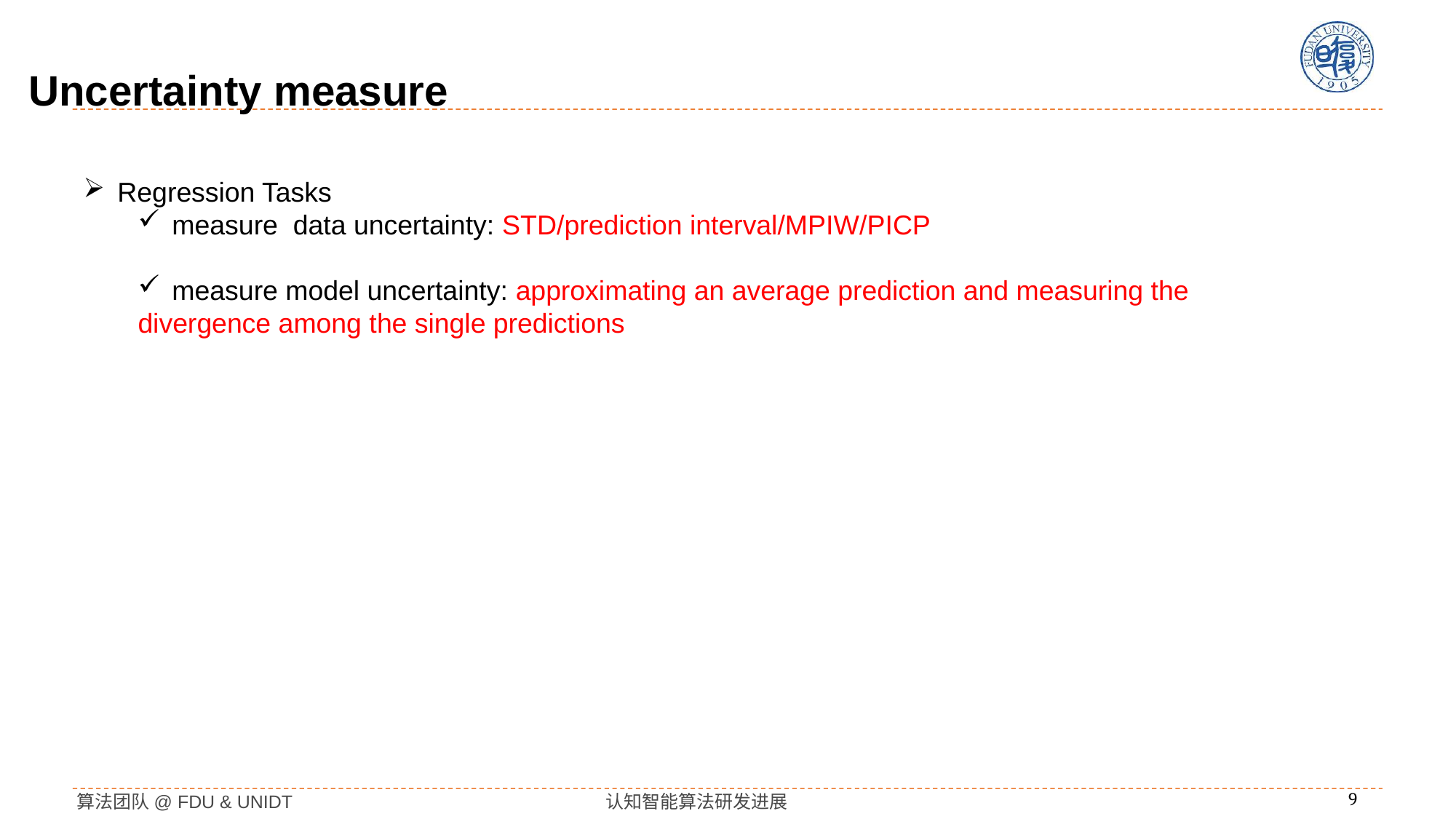

Uncertainty measure
Regression Tasks
measure  data uncertainty: STD/prediction interval/MPIW/PICP

measure model uncertainty: approximating an average prediction and measuring the
divergence among the single predictions